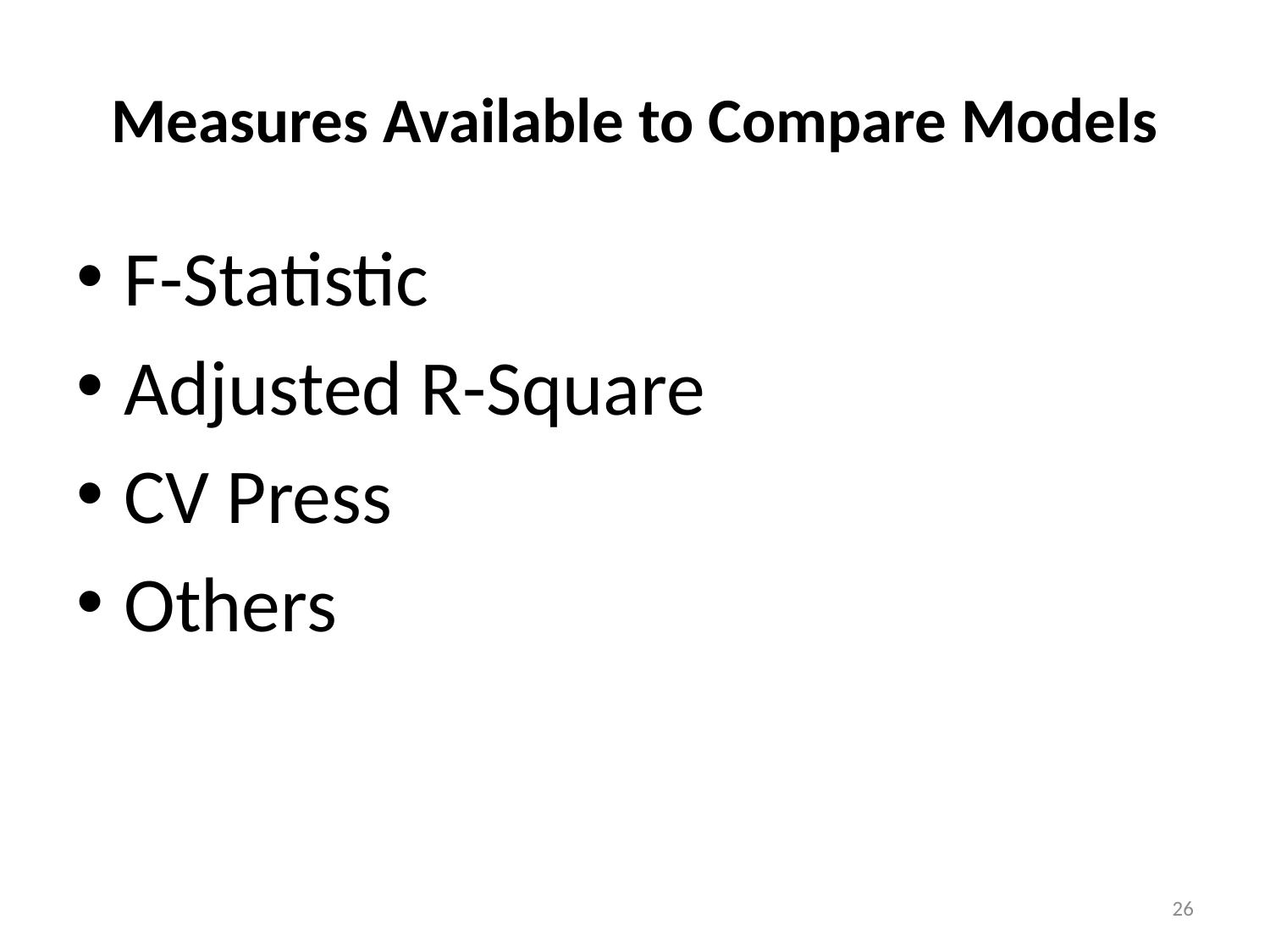

# Measures Available to Compare Models
F-Statistic
Adjusted R-Square
CV Press
Others
26